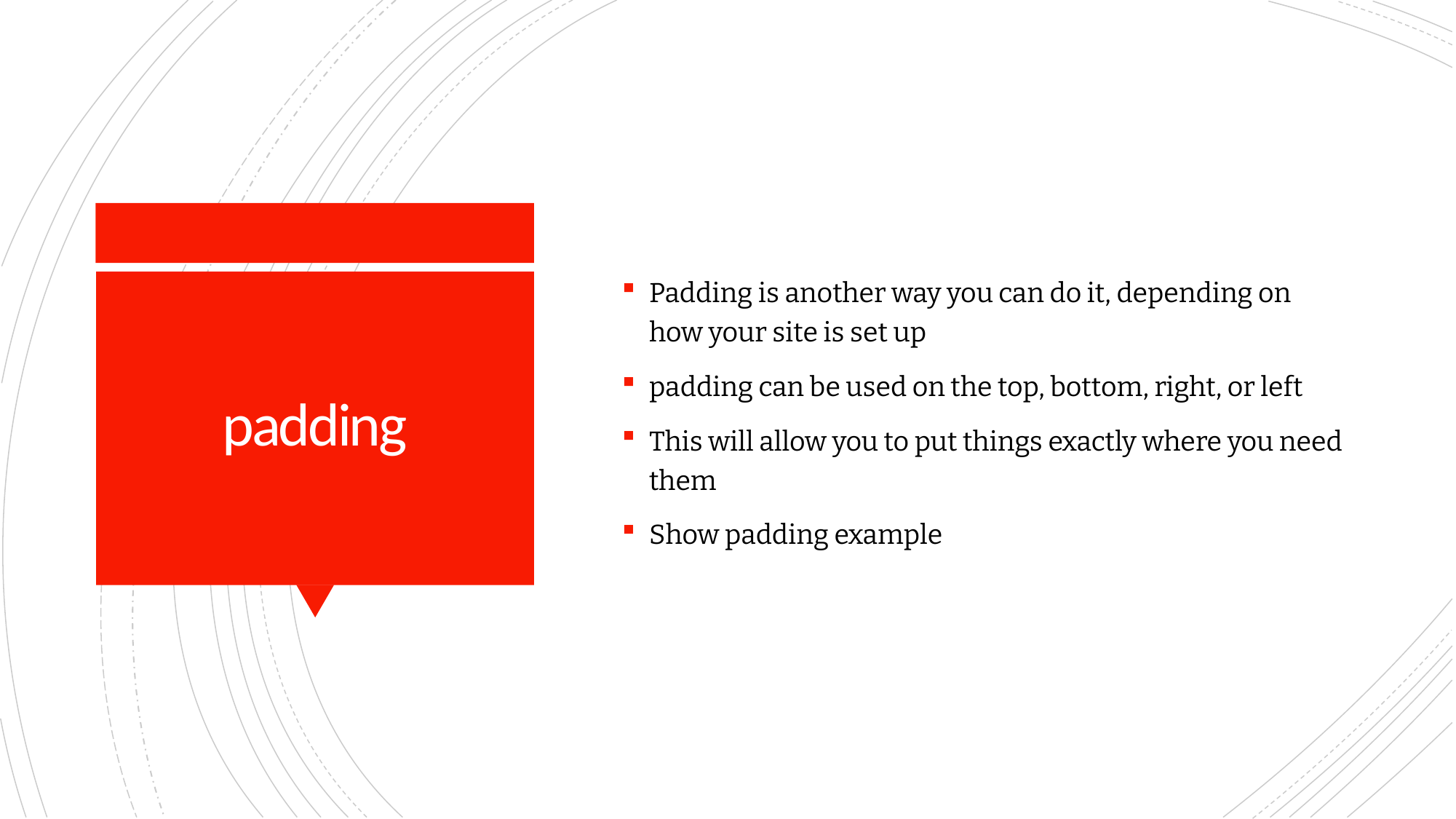

Padding is another way you can do it, depending on how your site is set up
padding can be used on the top, bottom, right, or left
This will allow you to put things exactly where you need them
Show padding example
# padding